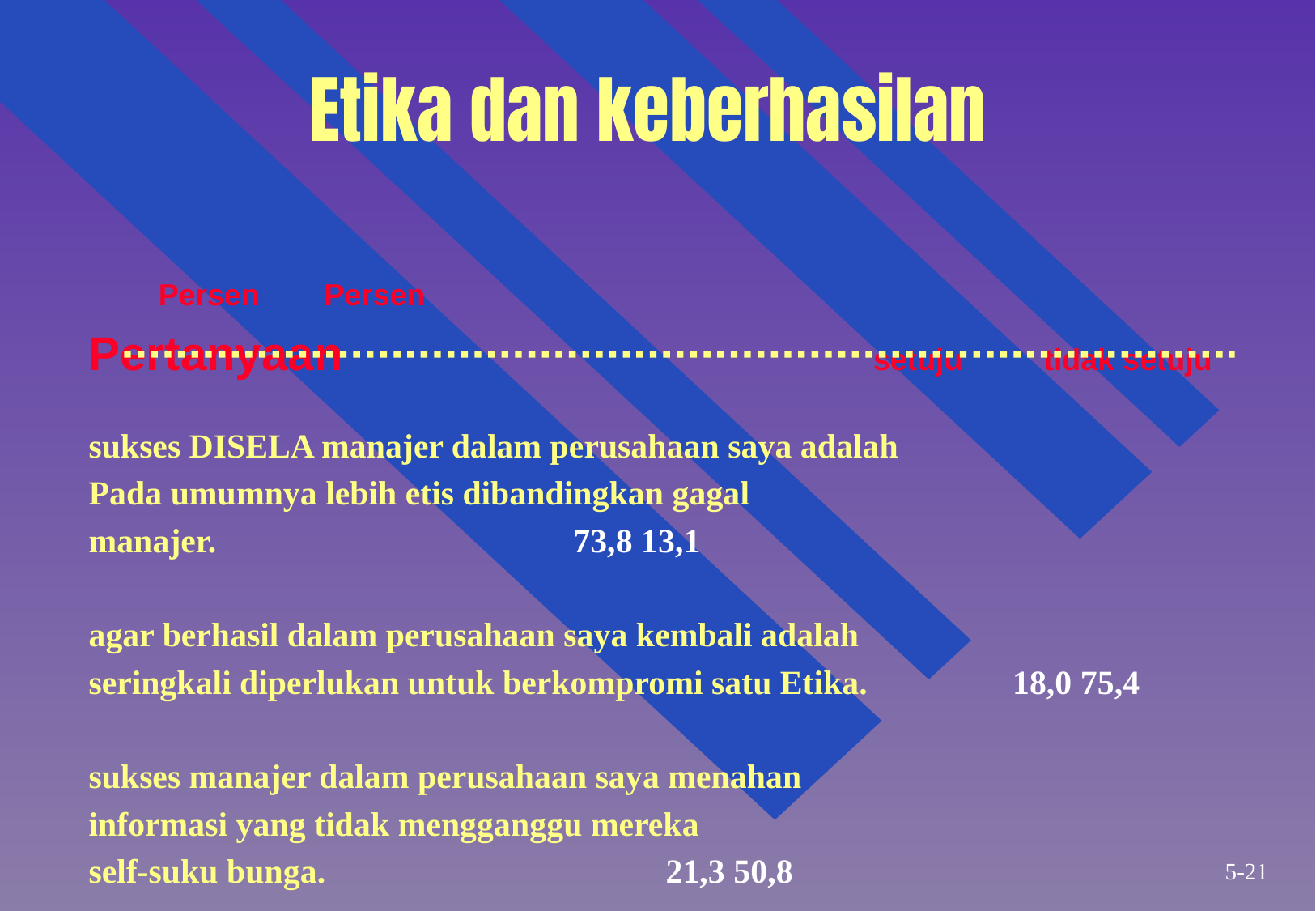

# Etika dan keberhasilan
                                                                                             Persen    Persen
Pertanyaan                                setuju     tidak setuju

sukses DISELA manajer dalam perusahaan saya adalah
Pada umumnya lebih etis dibandingkan gagal
manajer.                                          73,8 13,1

agar berhasil dalam perusahaan saya kembali adalah
seringkali diperlukan untuk berkompromi satu Etika.                 18,0 75,4

sukses manajer dalam perusahaan saya menahan
informasi yang tidak mengganggu mereka
self-suku bunga.                                        21,3 50,8

5-21